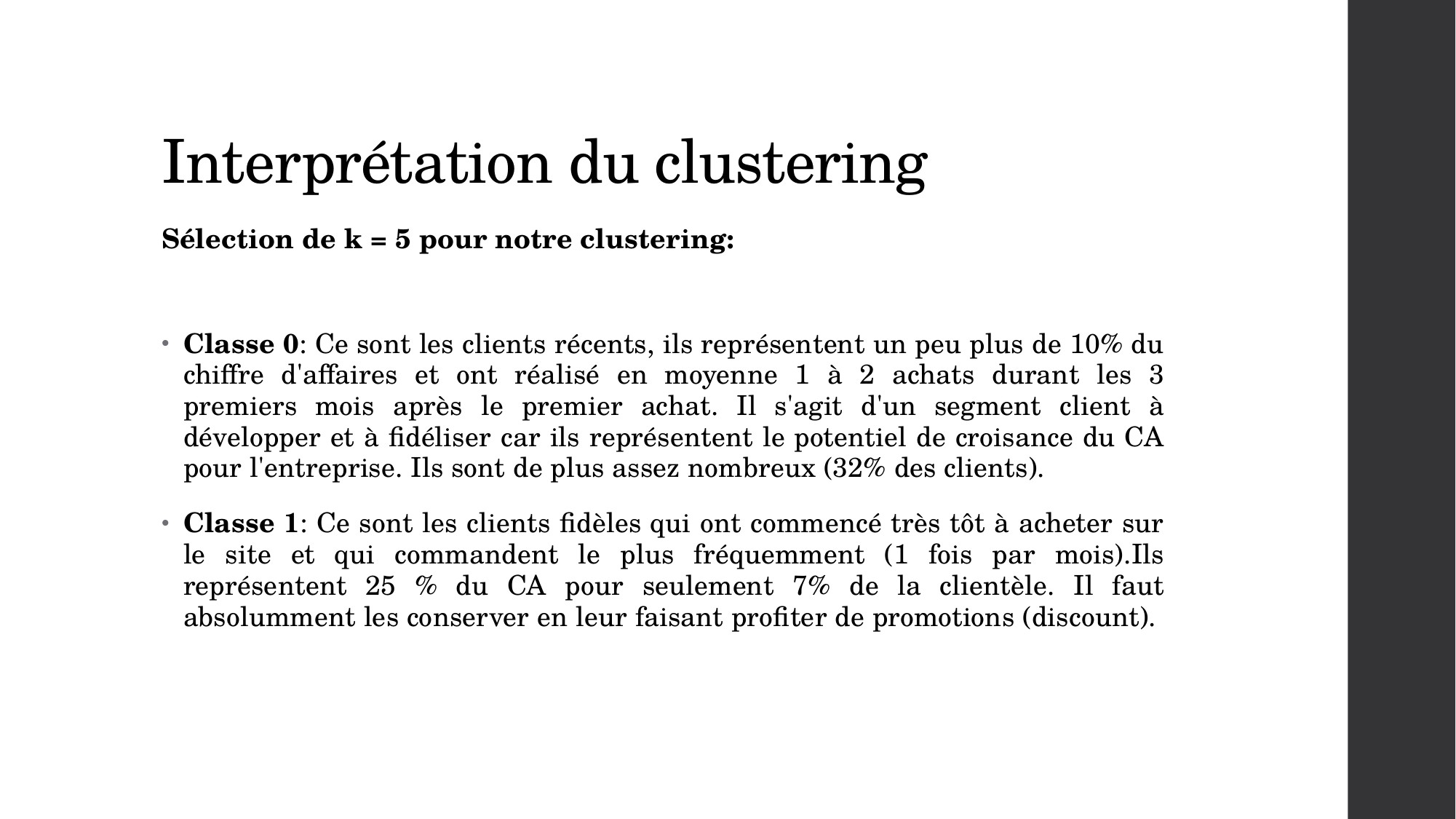

# Interprétation du clustering
Sélection de k = 5 pour notre clustering:

Classe 0: Ce sont les clients récents, ils représentent un peu plus de 10% du chiffre d'affaires et ont réalisé en moyenne 1 à 2 achats durant les 3 premiers mois après le premier achat. Il s'agit d'un segment client à développer et à fidéliser car ils représentent le potentiel de croisance du CA pour l'entreprise. Ils sont de plus assez nombreux (32% des clients).
Classe 1: Ce sont les clients fidèles qui ont commencé très tôt à acheter sur le site et qui commandent le plus fréquemment (1 fois par mois).Ils représentent 25 % du CA pour seulement 7% de la clientèle. Il faut absolumment les conserver en leur faisant profiter de promotions (discount).